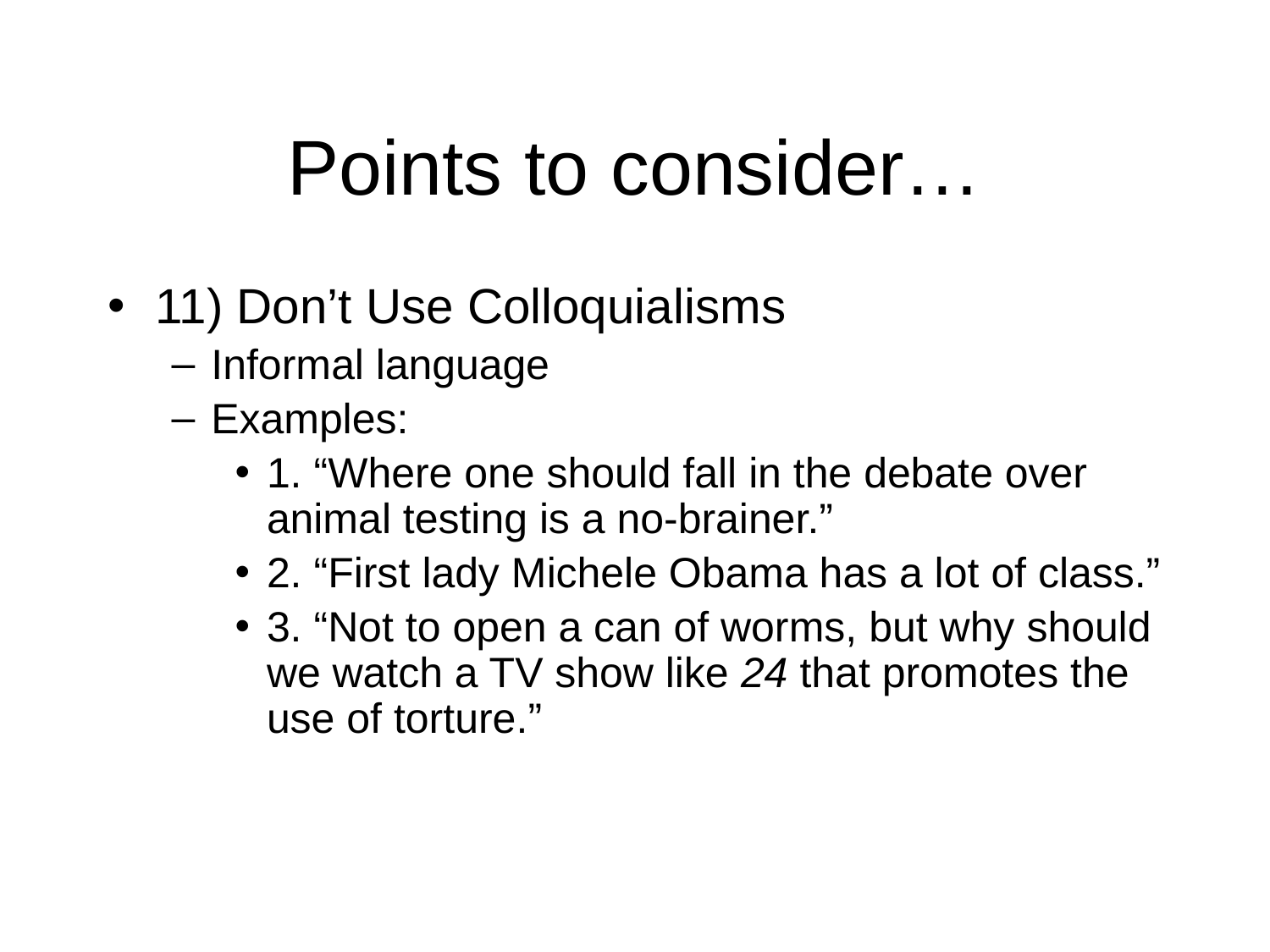

# Points to consider…
11) Don’t Use Colloquialisms
Informal language
Examples:
1. “Where one should fall in the debate over animal testing is a no-brainer.”
2. “First lady Michele Obama has a lot of class.”
3. “Not to open a can of worms, but why should we watch a TV show like 24 that promotes the use of torture.”